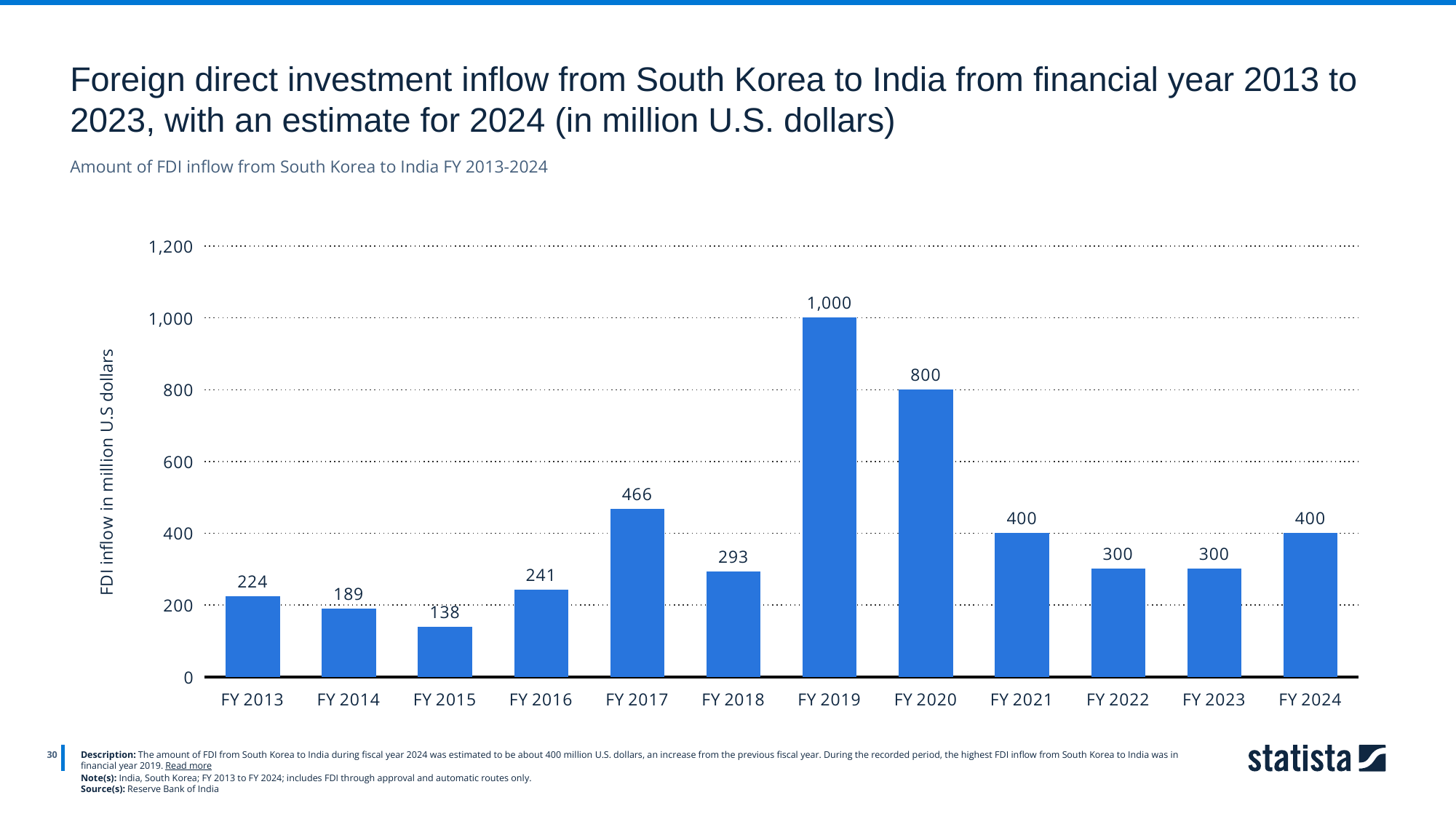

Foreign direct investment inflow from South Korea to India from financial year 2013 to 2023, with an estimate for 2024 (in million U.S. dollars)
Amount of FDI inflow from South Korea to India FY 2013-2024

### Chart

| Category | Column1 |
|---|---|
| FY 2013 | 224.0 |
| FY 2014 | 189.0 |
| FY 2015 | 138.0 |
| FY 2016 | 241.0 |
| FY 2017 | 466.0 |
| FY 2018 | 293.0 |
| FY 2019 | 1000.0 |
| FY 2020 | 800.0 |
| FY 2021 | 400.0 |
| FY 2022 | 300.0 |
| FY 2023 | 300.0 |
| FY 2024 | 400.0 |
30
Description: The amount of FDI from South Korea to India during fiscal year 2024 was estimated to be about 400 million U.S. dollars, an increase from the previous fiscal year. During the recorded period, the highest FDI inflow from South Korea to India was in financial year 2019. Read more
Note(s): India, South Korea; FY 2013 to FY 2024; includes FDI through approval and automatic routes only.
Source(s): Reserve Bank of India